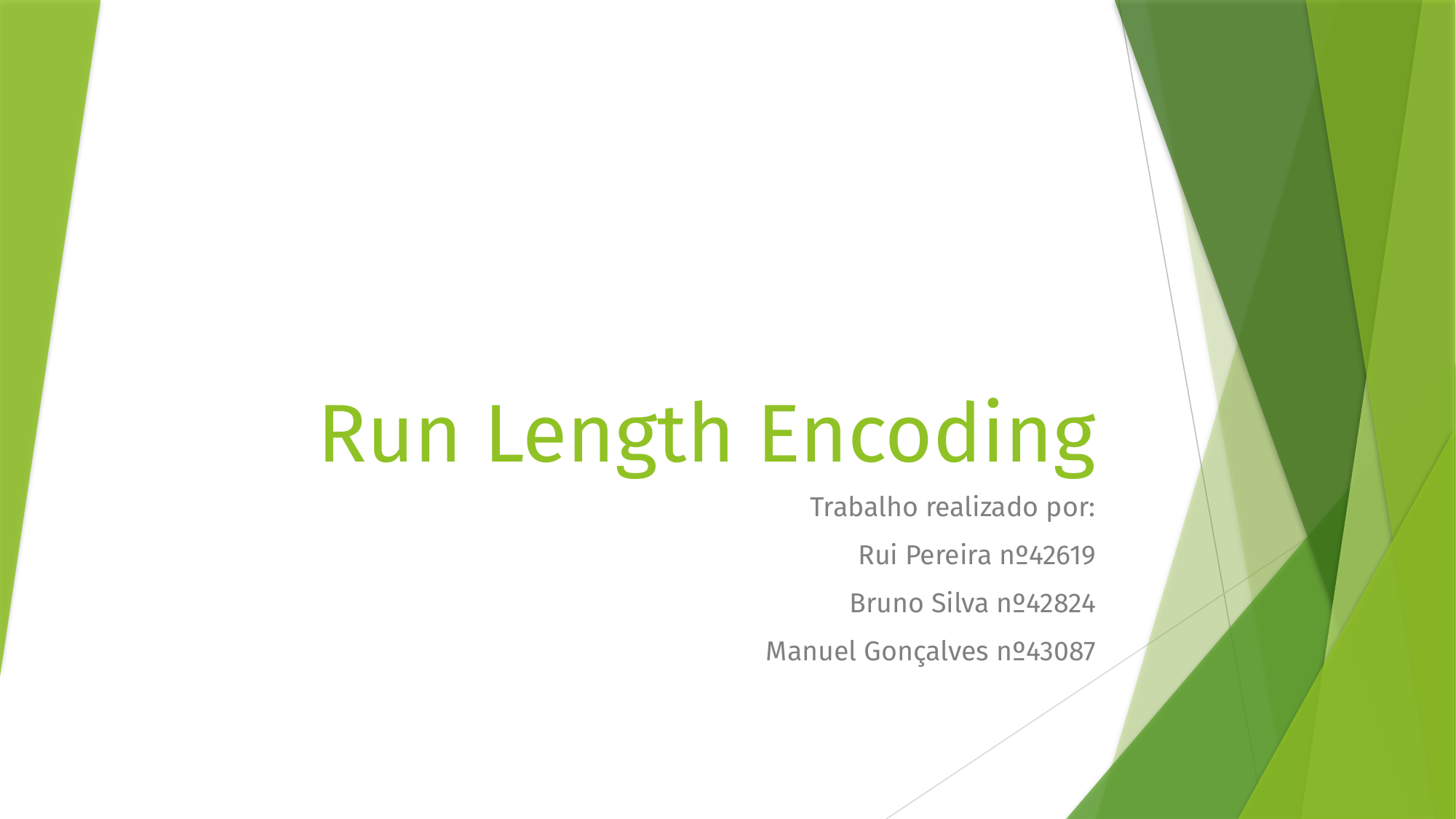

# Run Length Encoding
Trabalho realizado por:
Rui Pereira nº42619
Bruno Silva nº42824
Manuel Gonçalves nº43087